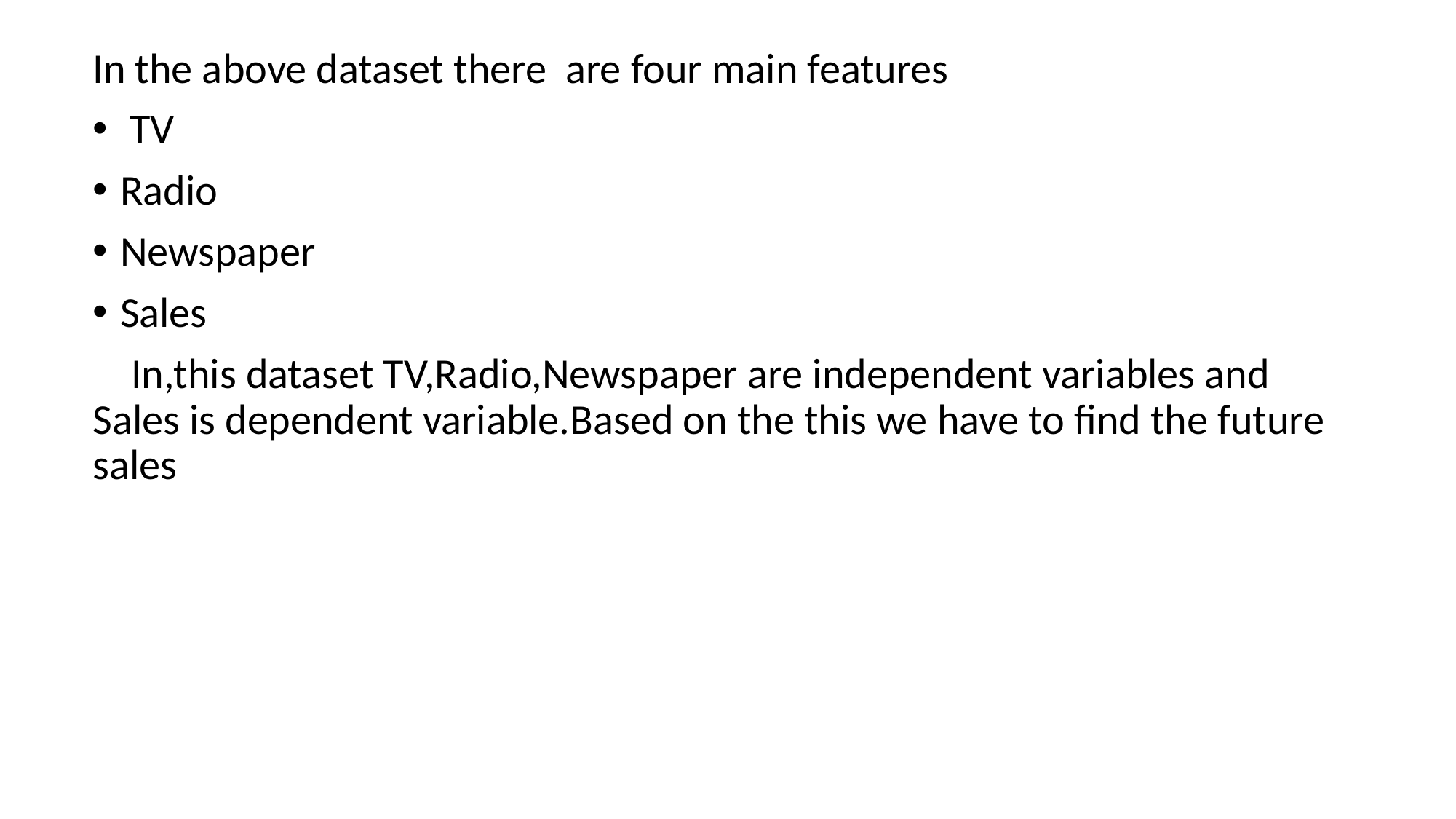

In the above dataset there  are four main features
 TV
Radio
Newspaper
Sales
    In,this dataset TV,Radio,Newspaper are independent variables and Sales is dependent variable.Based on the this we have to find the future sales